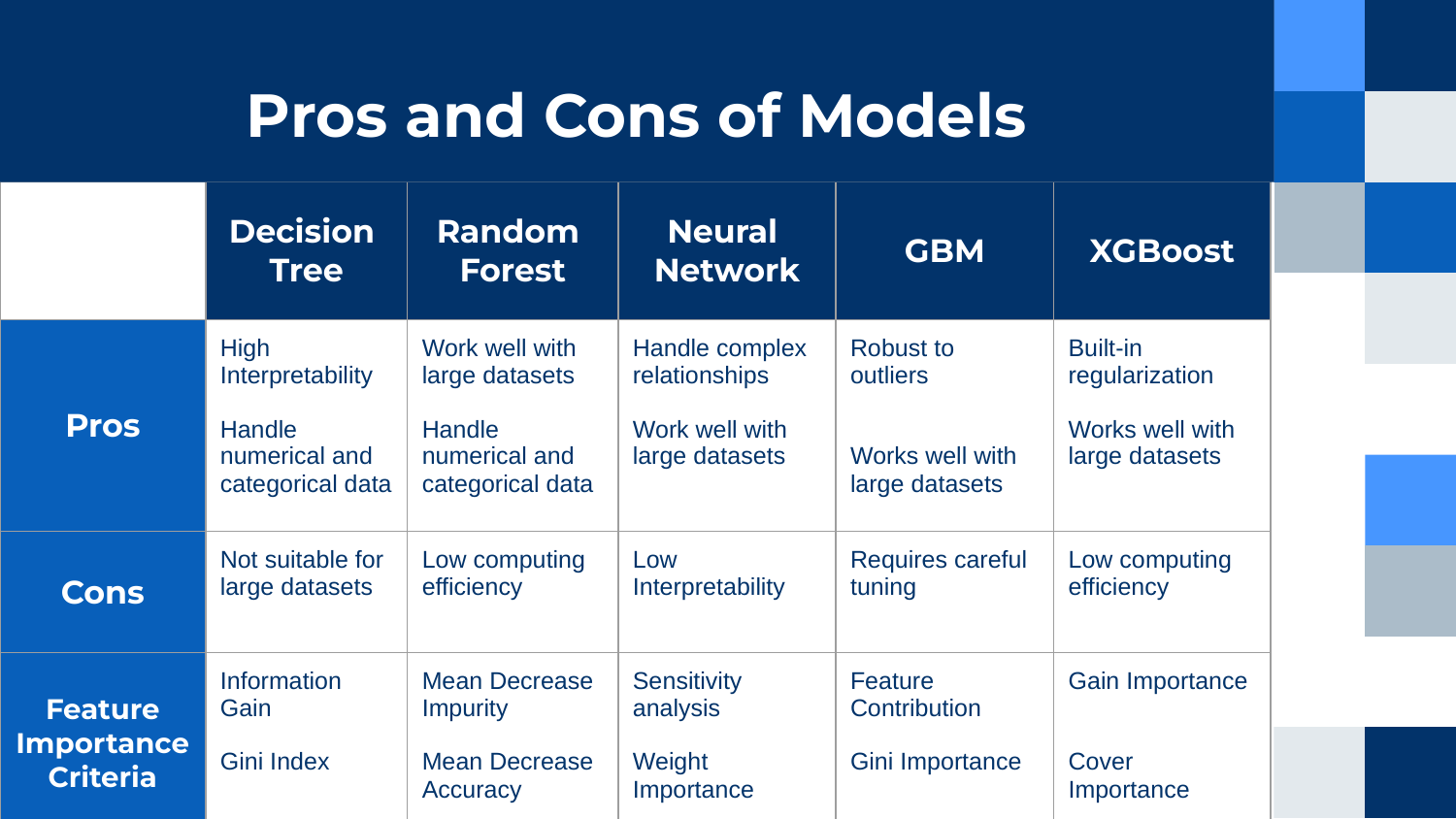

# Pros and Cons of Models
|  | Decision Tree | Random Forest | Neural Network | GBM | XGBoost |
| --- | --- | --- | --- | --- | --- |
| Pros | High Interpretability Handle numerical and categorical data | Work well with large datasets Handle numerical and categorical data | Handle complex relationships Work well with large datasets | Robust to outliers Works well with large datasets | Built-in regularization Works well with large datasets |
| Cons | Not suitable for large datasets | Low computing efficiency | Low Interpretability | Requires careful tuning | Low computing efficiency |
| Feature Importance Criteria | Information Gain Gini Index | Mean Decrease Impurity Mean Decrease Accuracy | Sensitivity analysis Weight Importance | Feature Contribution Gini Importance | Gain Importance Cover Importance |